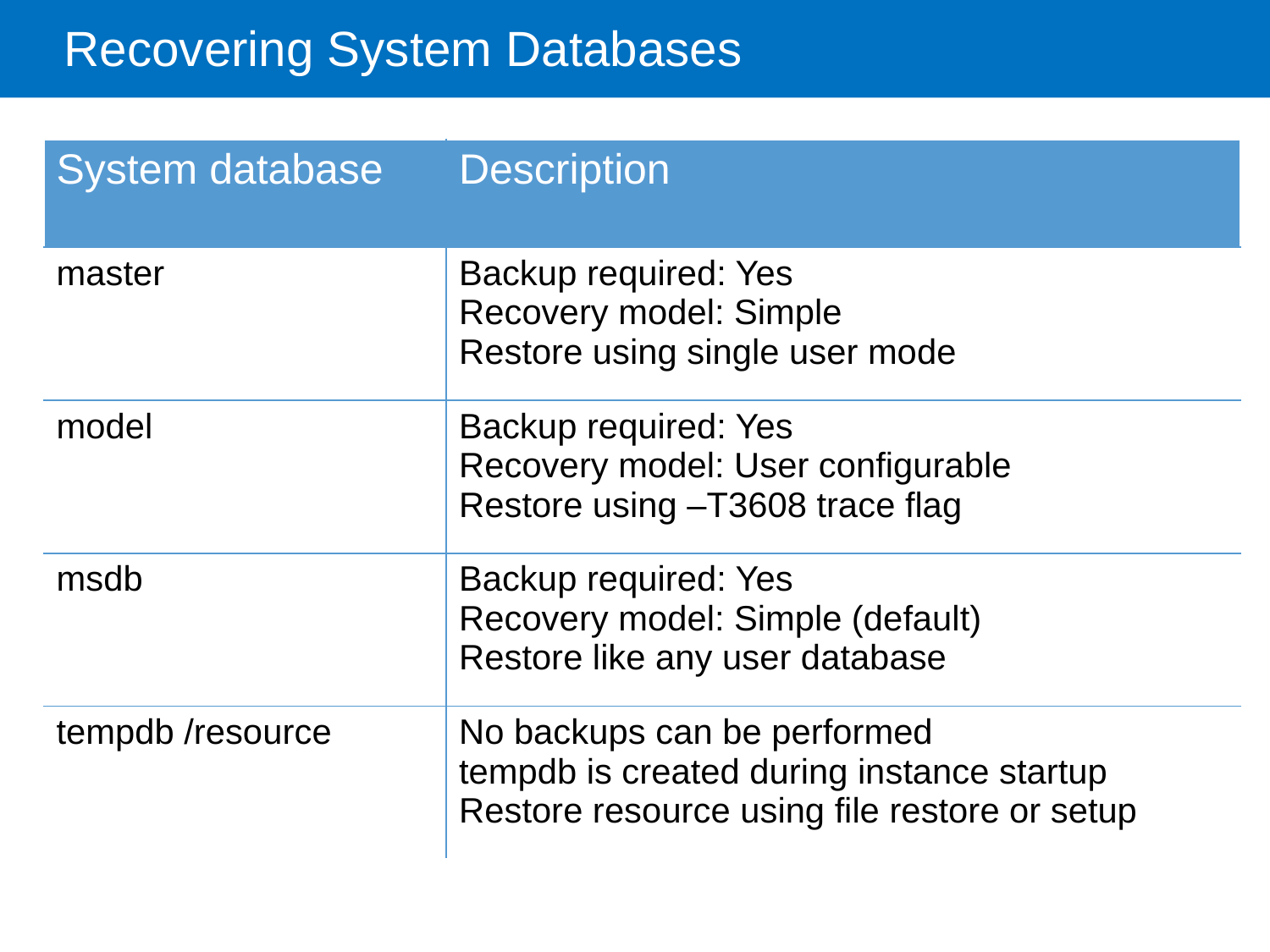

# Recovering System Databases
| System database | Description |
| --- | --- |
| master | Backup required: Yes Recovery model: Simple Restore using single user mode |
| model | Backup required: Yes Recovery model: User configurable Restore using –T3608 trace flag |
| msdb | Backup required: Yes Recovery model: Simple (default) Restore like any user database |
| tempdb /resource | No backups can be performed tempdb is created during instance startup Restore resource using file restore or setup |